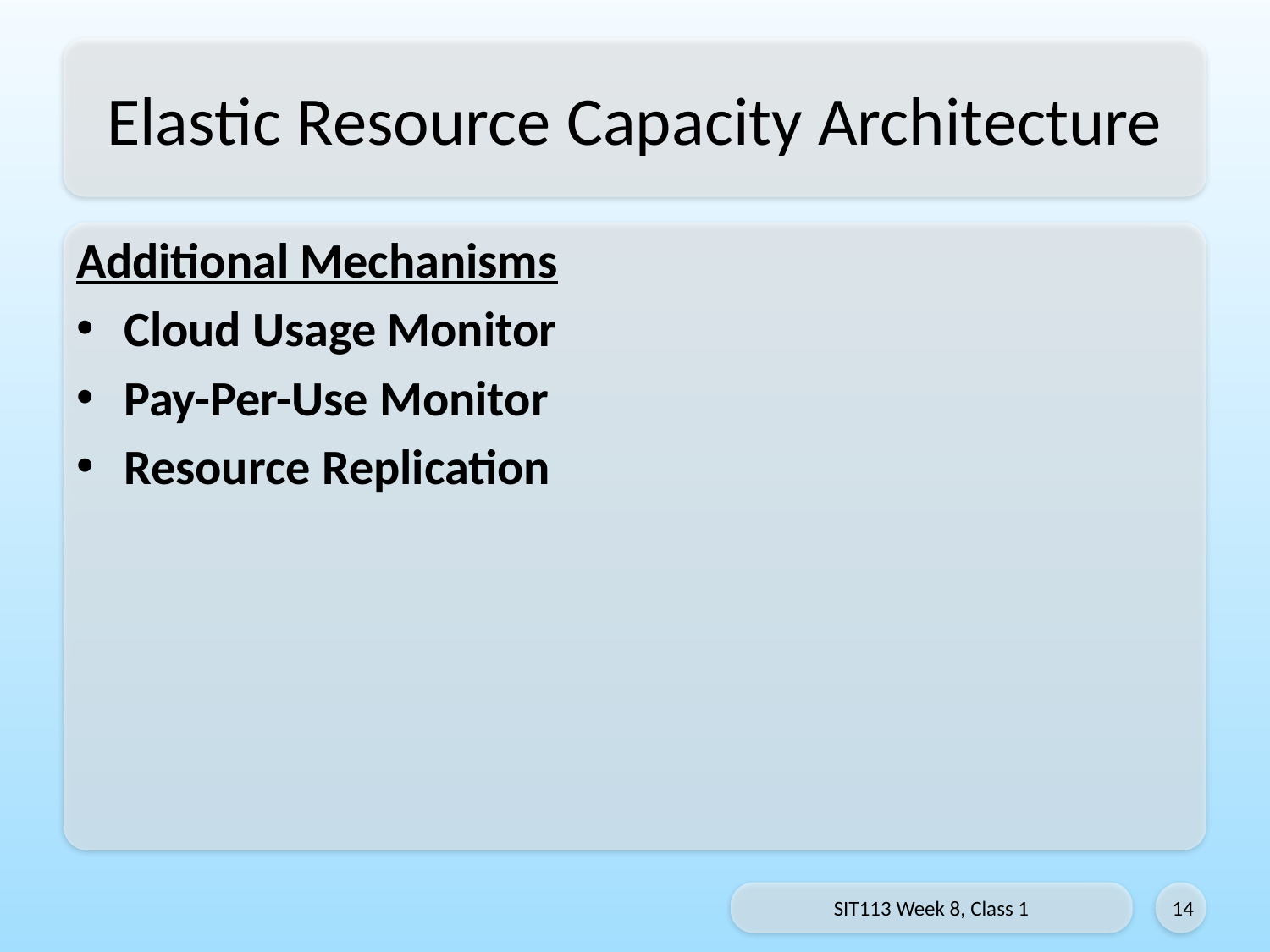

# Elastic Resource Capacity Architecture
Additional Mechanisms
Cloud Usage Monitor
Pay-Per-Use Monitor
Resource Replication
SIT113 Week 8, Class 1
14